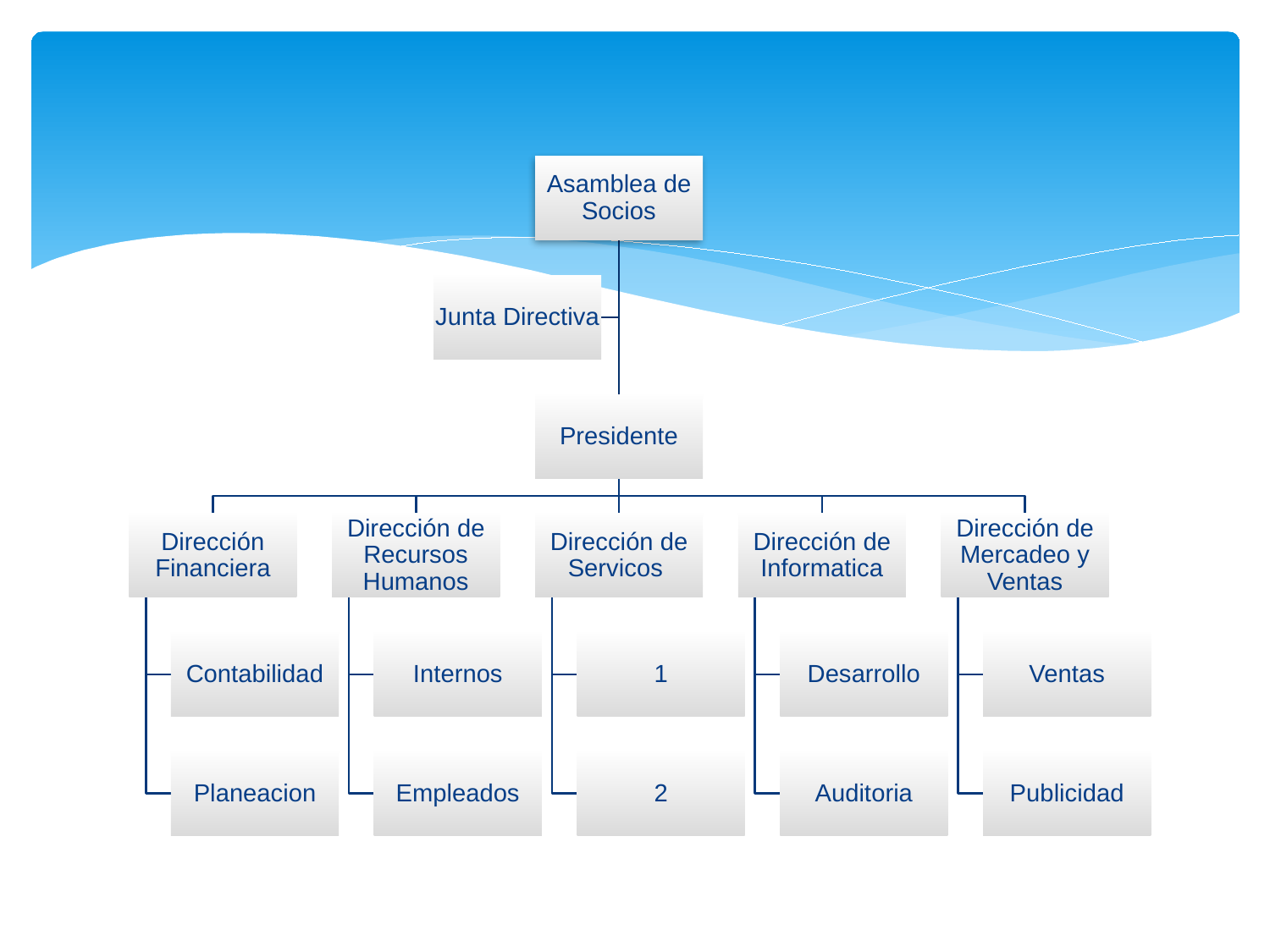

#
Asamblea de Socios
Presidente
Dirección Financiera
Contabilidad
Planeacion
Dirección de Recursos Humanos
Internos
Empleados
Dirección de Servicos
1
2
Dirección de Informatica
Desarrollo
Auditoria
Dirección de Mercadeo y Ventas
Ventas
Publicidad
Junta Directiva